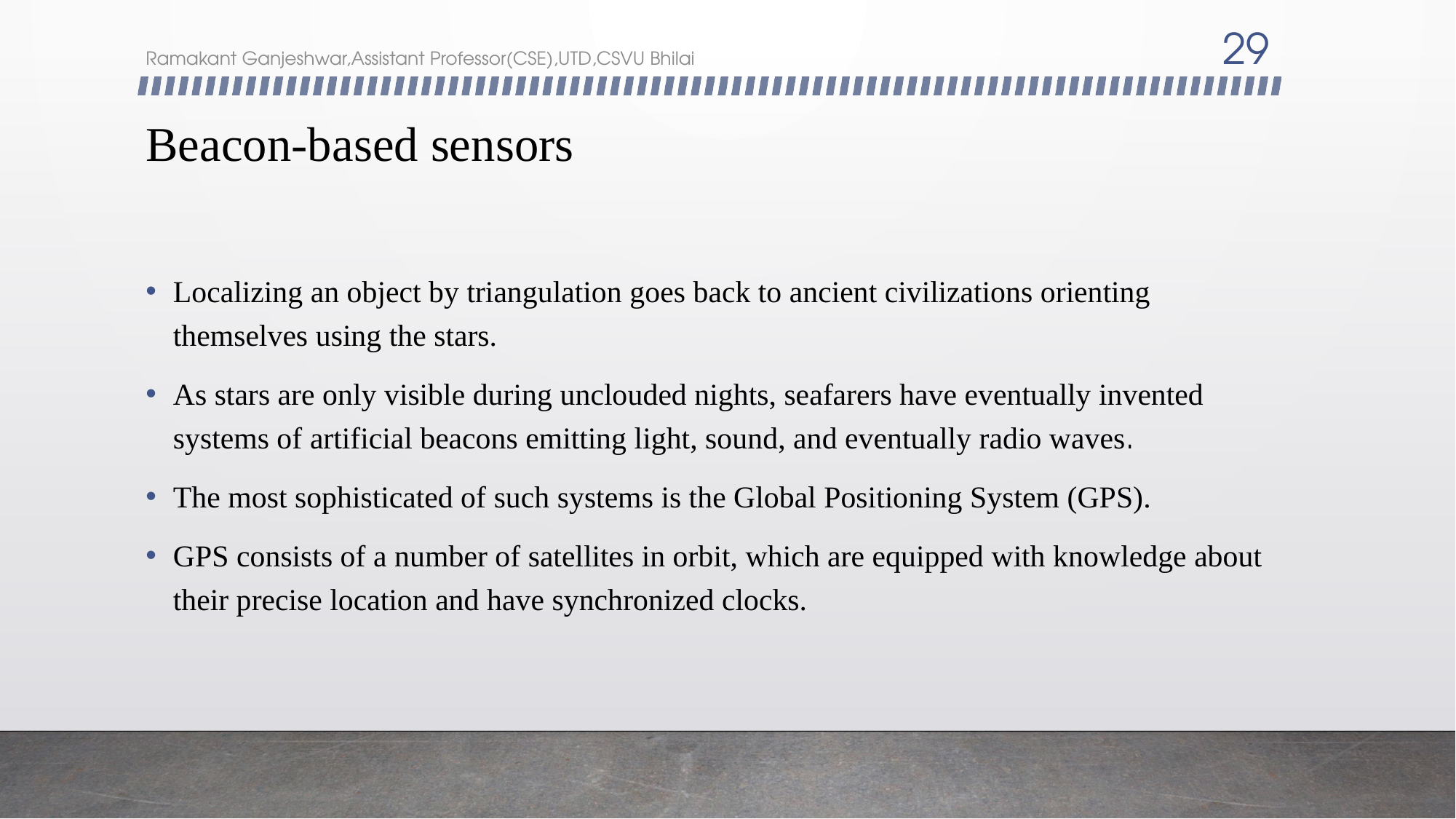

29
Ramakant Ganjeshwar,Assistant Professor(CSE),UTD,CSVU Bhilai
# Beacon-based sensors
Localizing an object by triangulation goes back to ancient civilizations orienting themselves using the stars.
As stars are only visible during unclouded nights, seafarers have eventually invented systems of artificial beacons emitting light, sound, and eventually radio waves.
The most sophisticated of such systems is the Global Positioning System (GPS).
GPS consists of a number of satellites in orbit, which are equipped with knowledge about their precise location and have synchronized clocks.